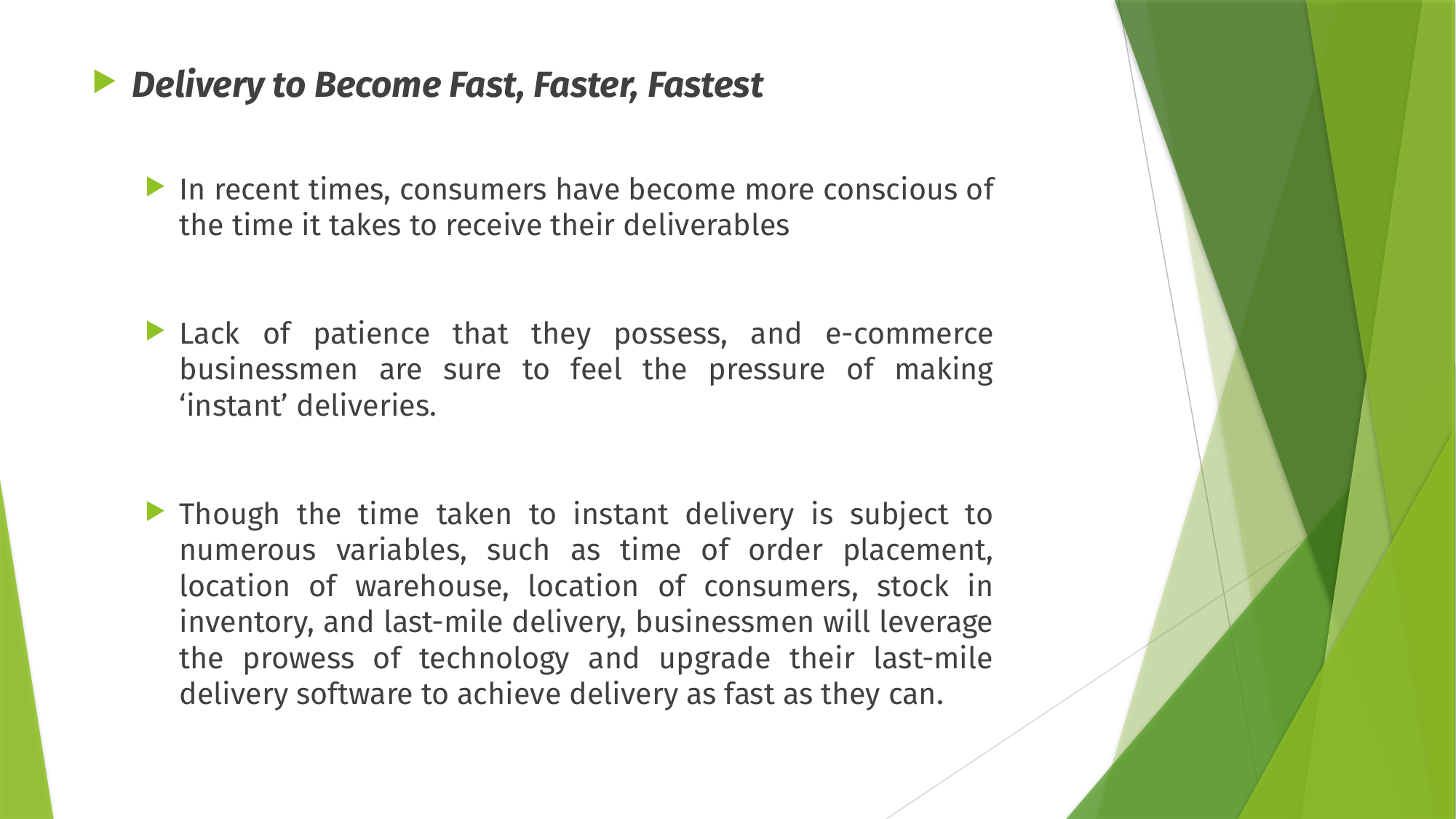

Delivery to Become Fast, Faster, Fastest

In recent times, consumers have become more conscious of the time it takes to receive their deliverables

Lack of patience that they possess, and e-commerce businessmen are sure to feel the pressure of making ‘instant’ deliveries.

Though the time taken to instant delivery is subject to numerous variables, such as time of order placement, location of warehouse, location of consumers, stock in inventory, and last-mile delivery, businessmen will leverage the prowess of technology and upgrade their last-mile delivery software to achieve delivery as fast as they can.